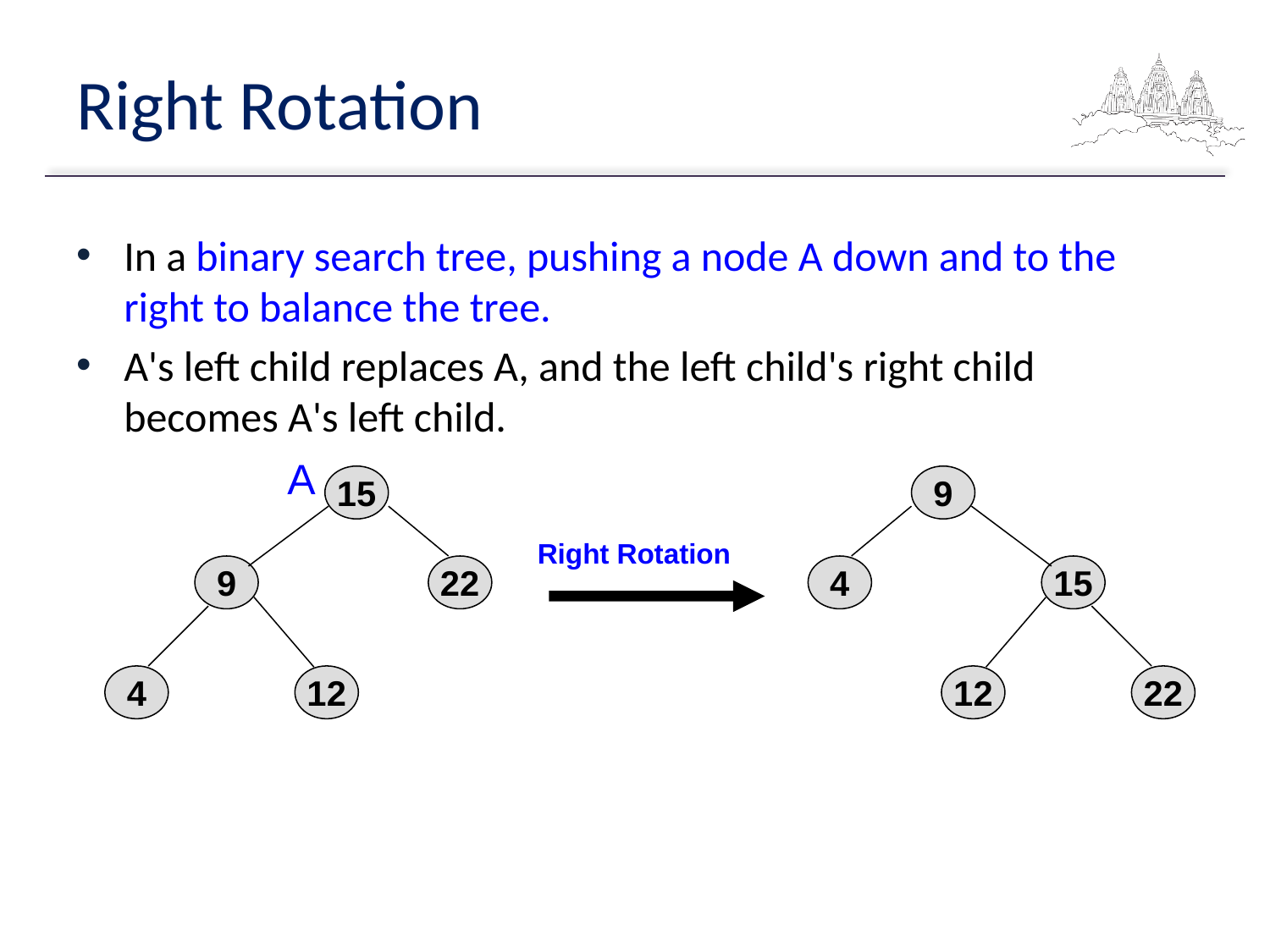

# Right Rotation
In a binary search tree, pushing a node A down and to the right to balance the tree.
A's left child replaces A, and the left child's right child becomes A's left child.

A
15

22
9

12
4
9

4
15

12
22
Right Rotation